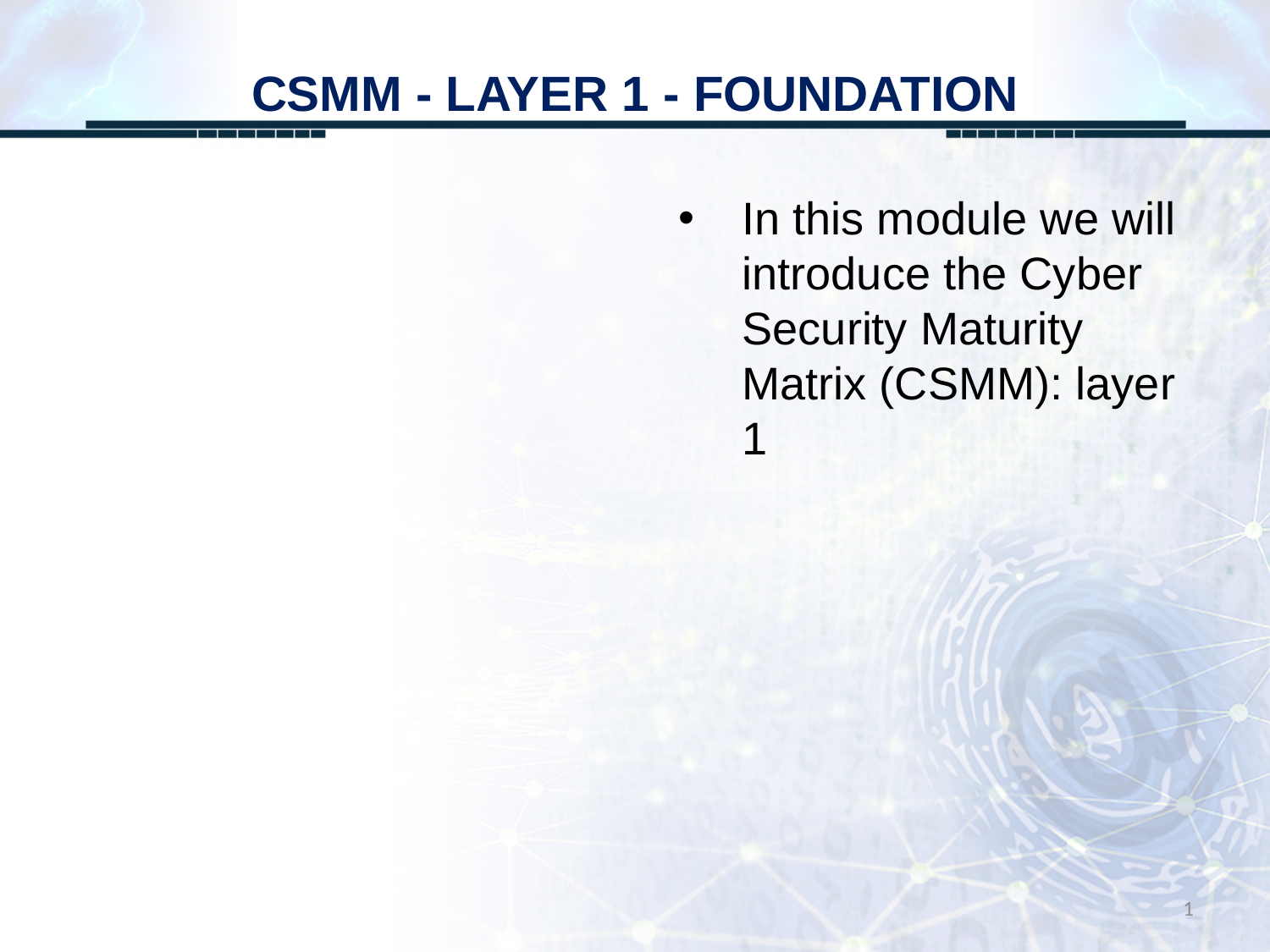

# CSMM - LAYER 1 - FOUNDATION
In this module we will introduce the Cyber Security Maturity Matrix (CSMM): layer 1
1